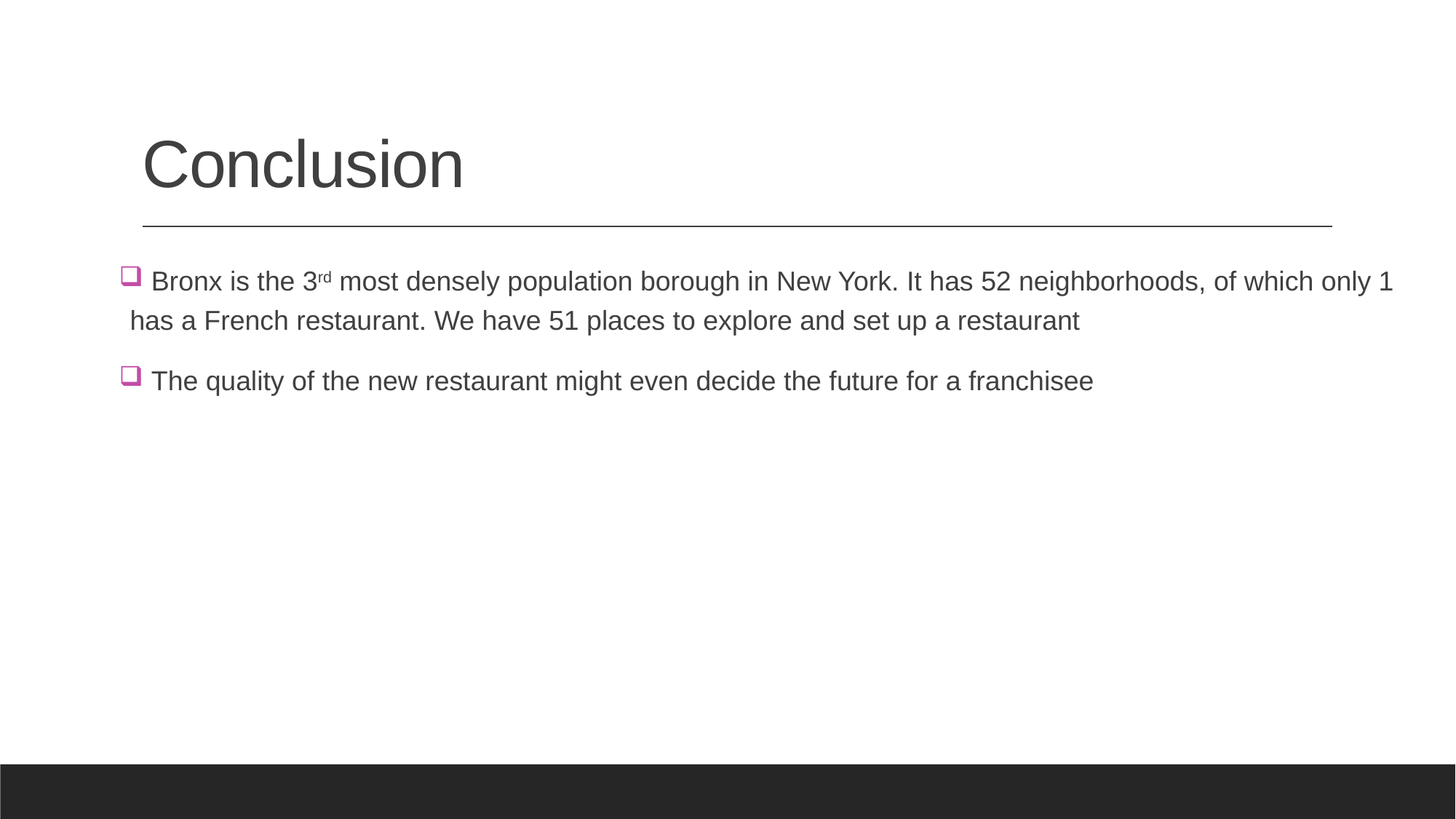

# Conclusion
 Bronx is the 3rd most densely population borough in New York. It has 52 neighborhoods, of which only 1 has a French restaurant. We have 51 places to explore and set up a restaurant
 The quality of the new restaurant might even decide the future for a franchisee